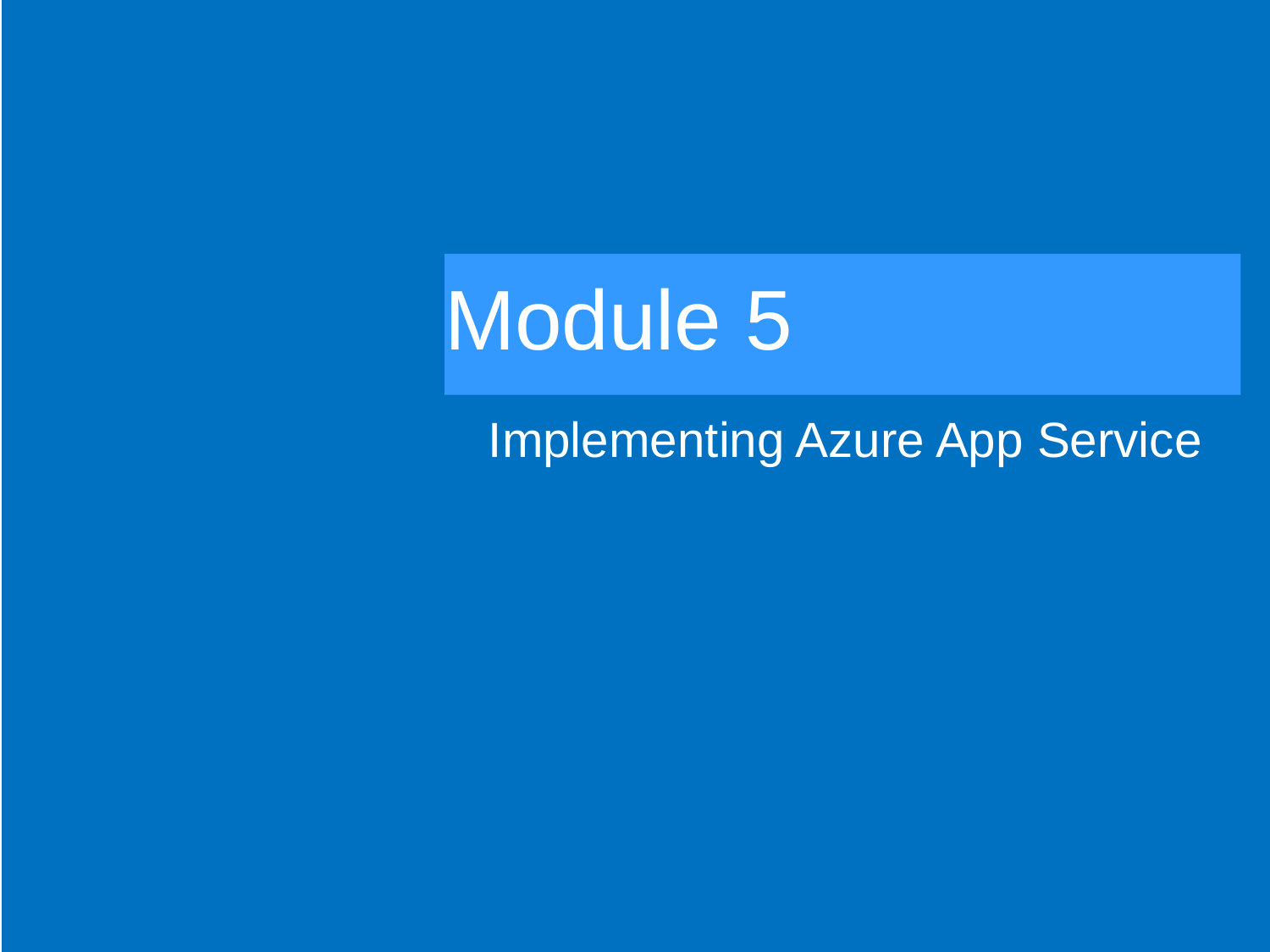

# Module 5
Implementing Azure App Service